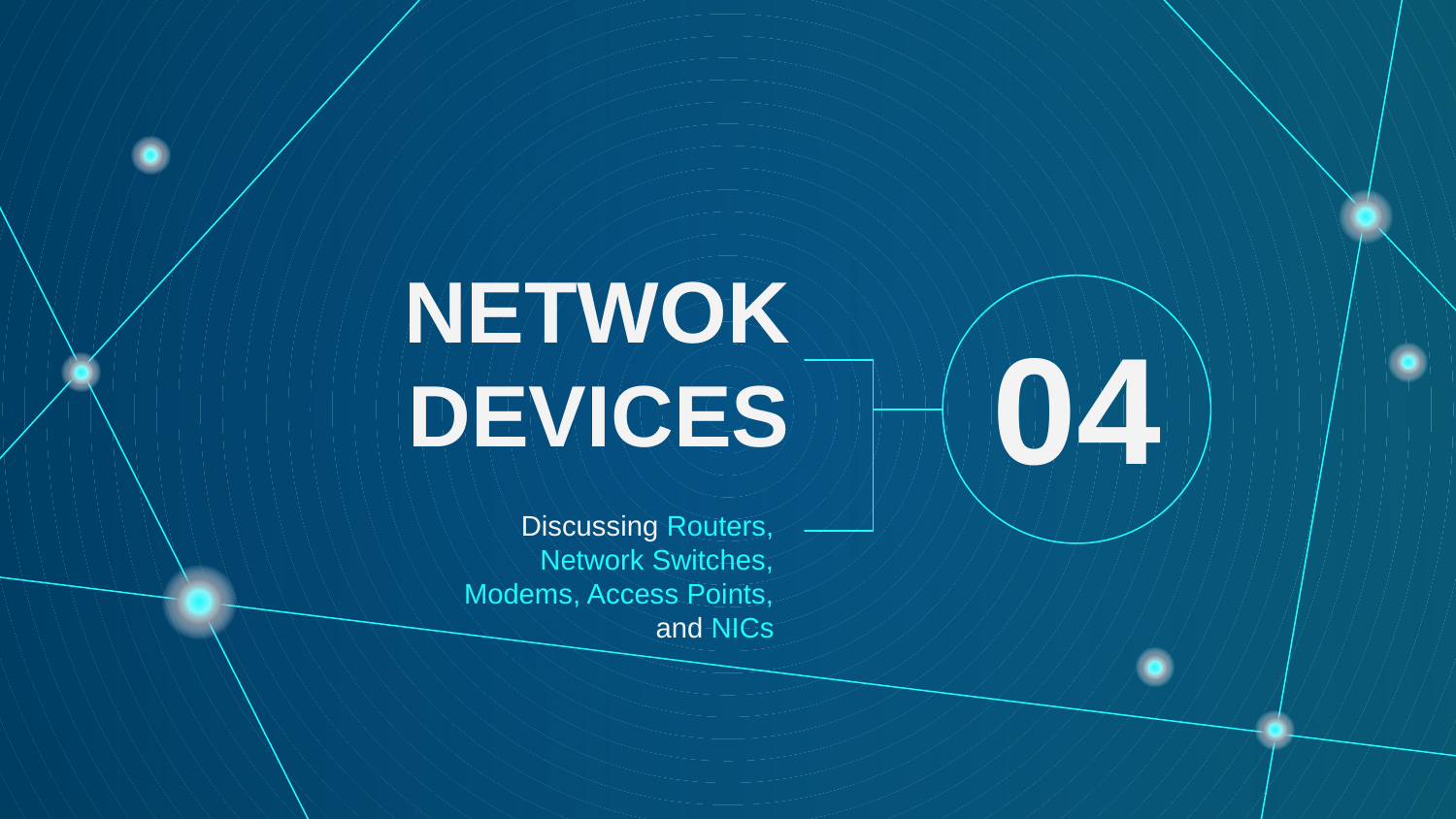

# NETWOK DEVICES
04
Discussing Routers, Network Switches, Modems, Access Points, and NICs